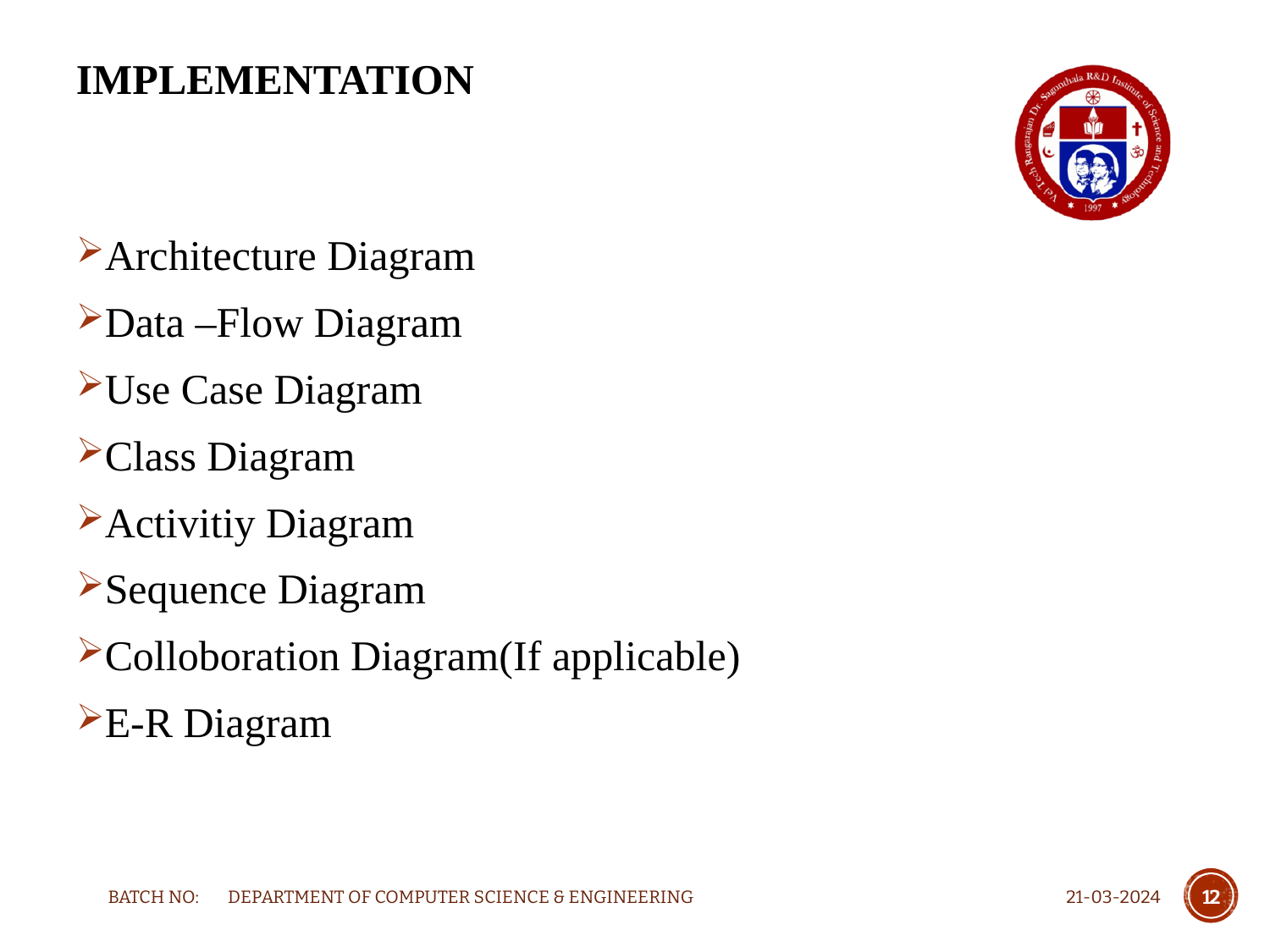

IMPLEMENTATION
Architecture Diagram
Data –Flow Diagram
Use Case Diagram
Class Diagram
Activitiy Diagram
Sequence Diagram
Colloboration Diagram(If applicable)
E-R Diagram
BATCH NO:        DEPARTMENT OF COMPUTER SCIENCE & ENGINEERING
21-03-2024
12